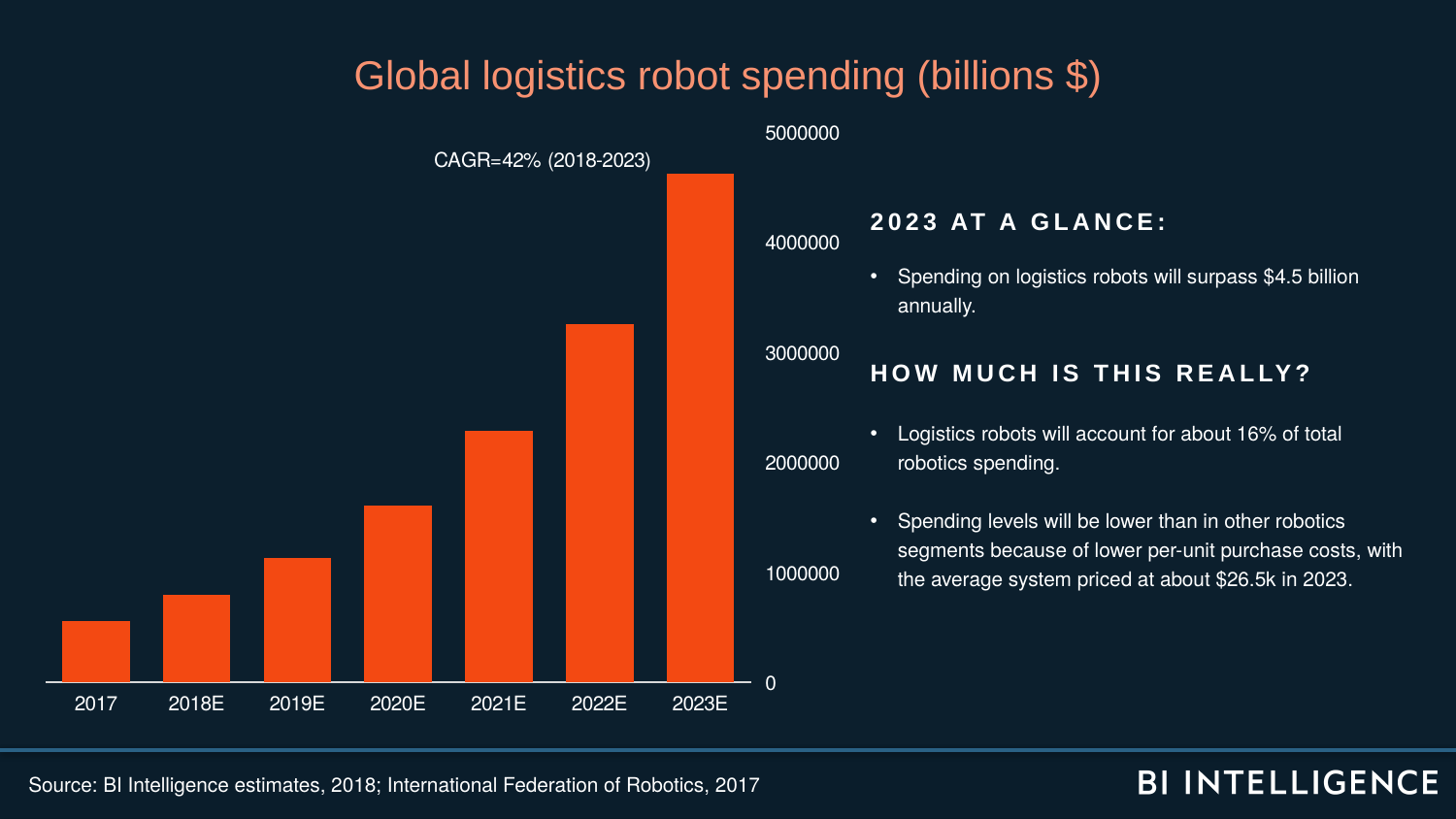

Global logistics robot spending (billions $)

### Chart

| Category | Logistics robot spending |
|---|---|
| 2017 | 557219.9999999983 |
| 2018E | 793483.4999999983 |
| 2019E | 1129547.1 |
| 2020E | 1607387.53125 |
| 2021E | 2286551.062875 |
| 2022E | 3251465.79788437 |
| 2023E | 4621777.20417 |
2023 AT A GLANCE:
Spending on logistics robots will surpass $4.5 billion annually.

HOW MUCH IS THIS REALLY?
Logistics robots will account for about 16% of total robotics spending.

Spending levels will be lower than in other robotics segments because of lower per-unit purchase costs, with the average system priced at about $26.5k in 2023.

Source: BI Intelligence estimates, 2018; International Federation of Robotics, 2017